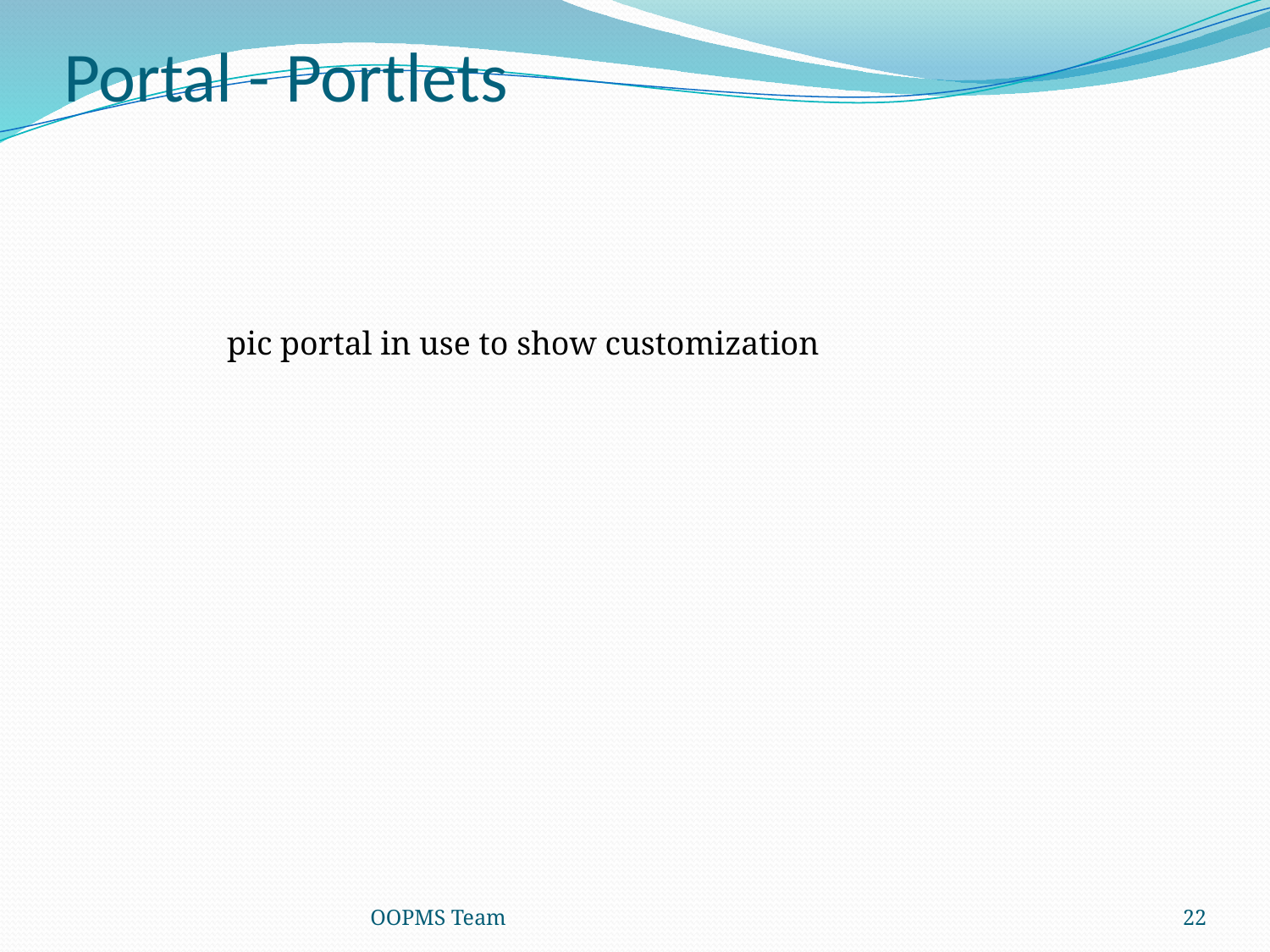

# Portal - Portlets

pic portal in use to show customization
OOPMS Team
22